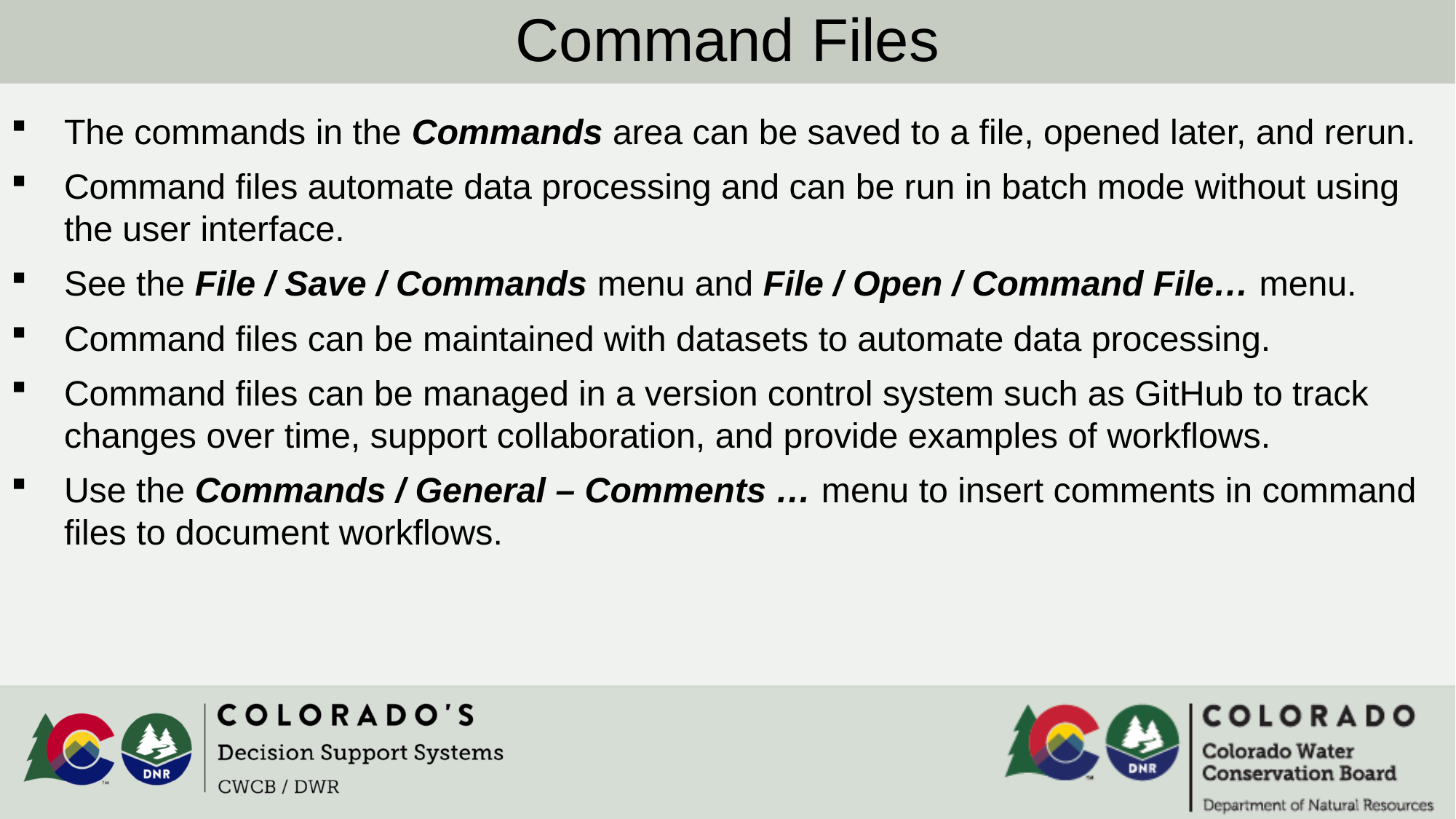

Command Files
The commands in the Commands area can be saved to a file, opened later, and rerun.
Command files automate data processing and can be run in batch mode without using the user interface.
See the File / Save / Commands menu and File / Open / Command File… menu.
Command files can be maintained with datasets to automate data processing.
Command files can be managed in a version control system such as GitHub to track changes over time, support collaboration, and provide examples of workflows.
Use the Commands / General – Comments … menu to insert comments in command files to document workflows.